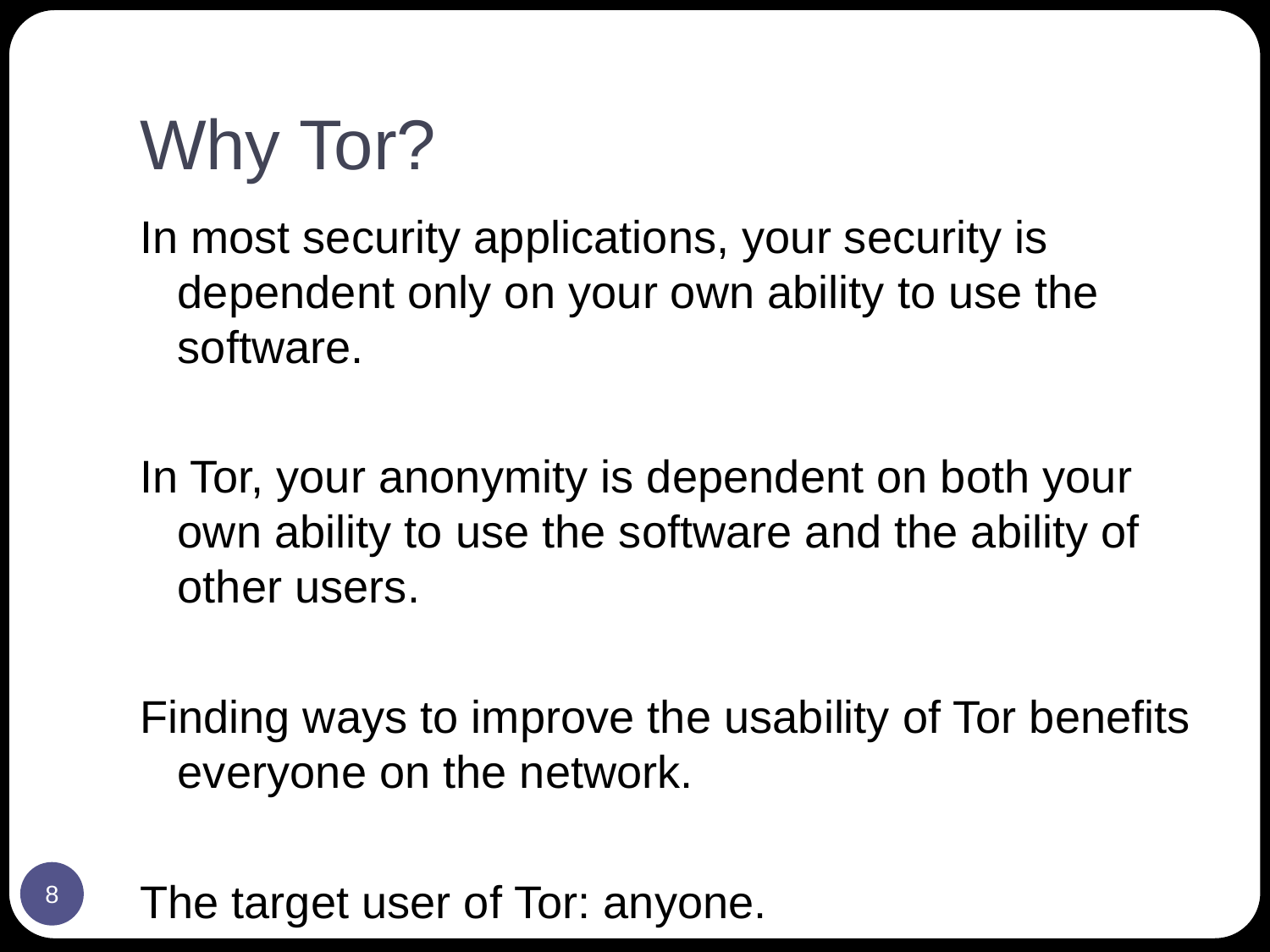

# Why Tor?
In most security applications, your security is dependent only on your own ability to use the software.

In Tor, your anonymity is dependent on both your own ability to use the software and the ability of other users.

Finding ways to improve the usability of Tor benefits everyone on the network.

The target user of Tor: anyone.
8